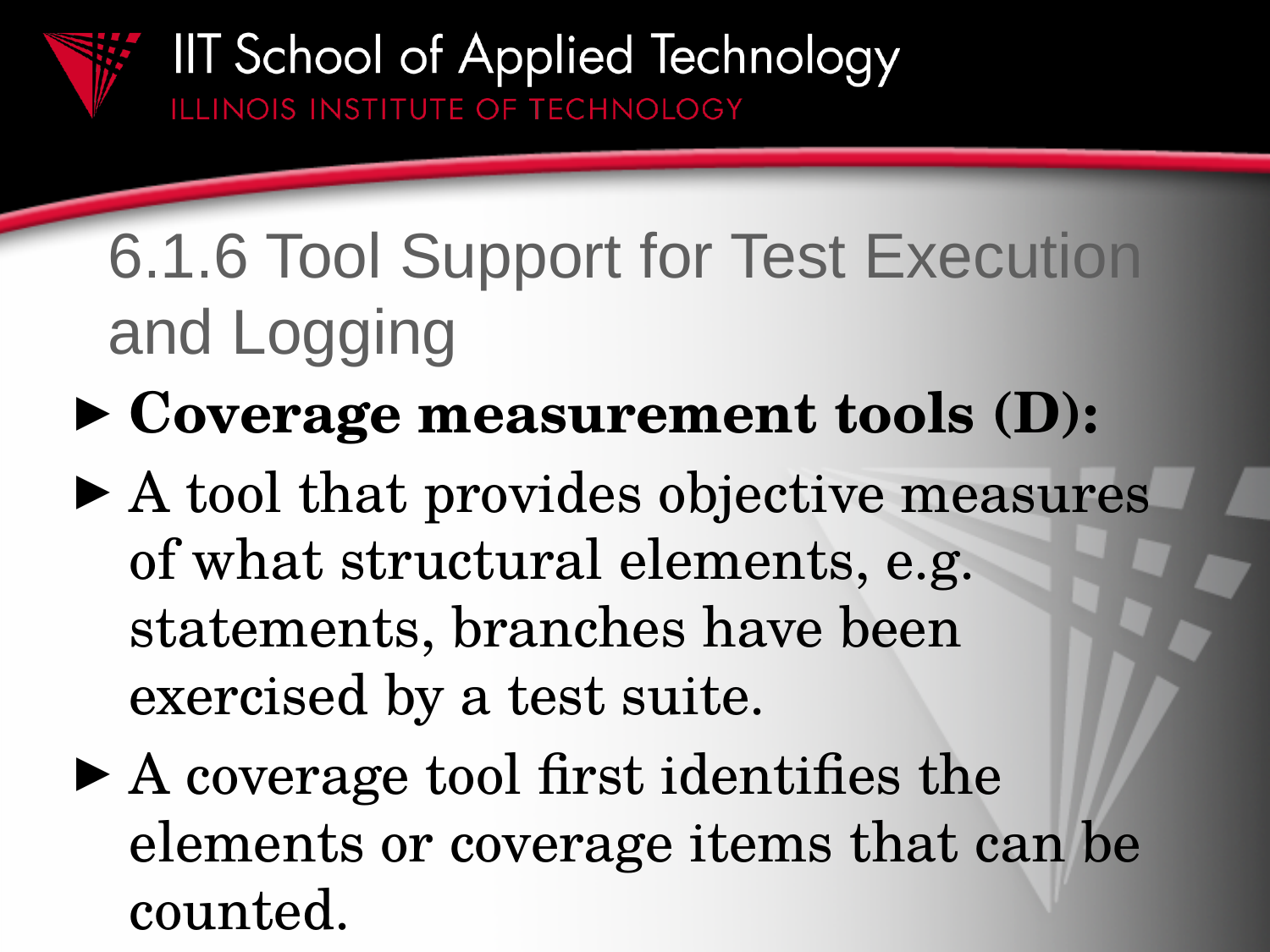

# 6.1.6 Tool Support for Test Execution and Logging
Coverage measurement tools (D):
A tool that provides objective measures of what structural elements, e.g. statements, branches have been exercised by a test suite.
A coverage tool first identifies the elements or coverage items that can be counted.